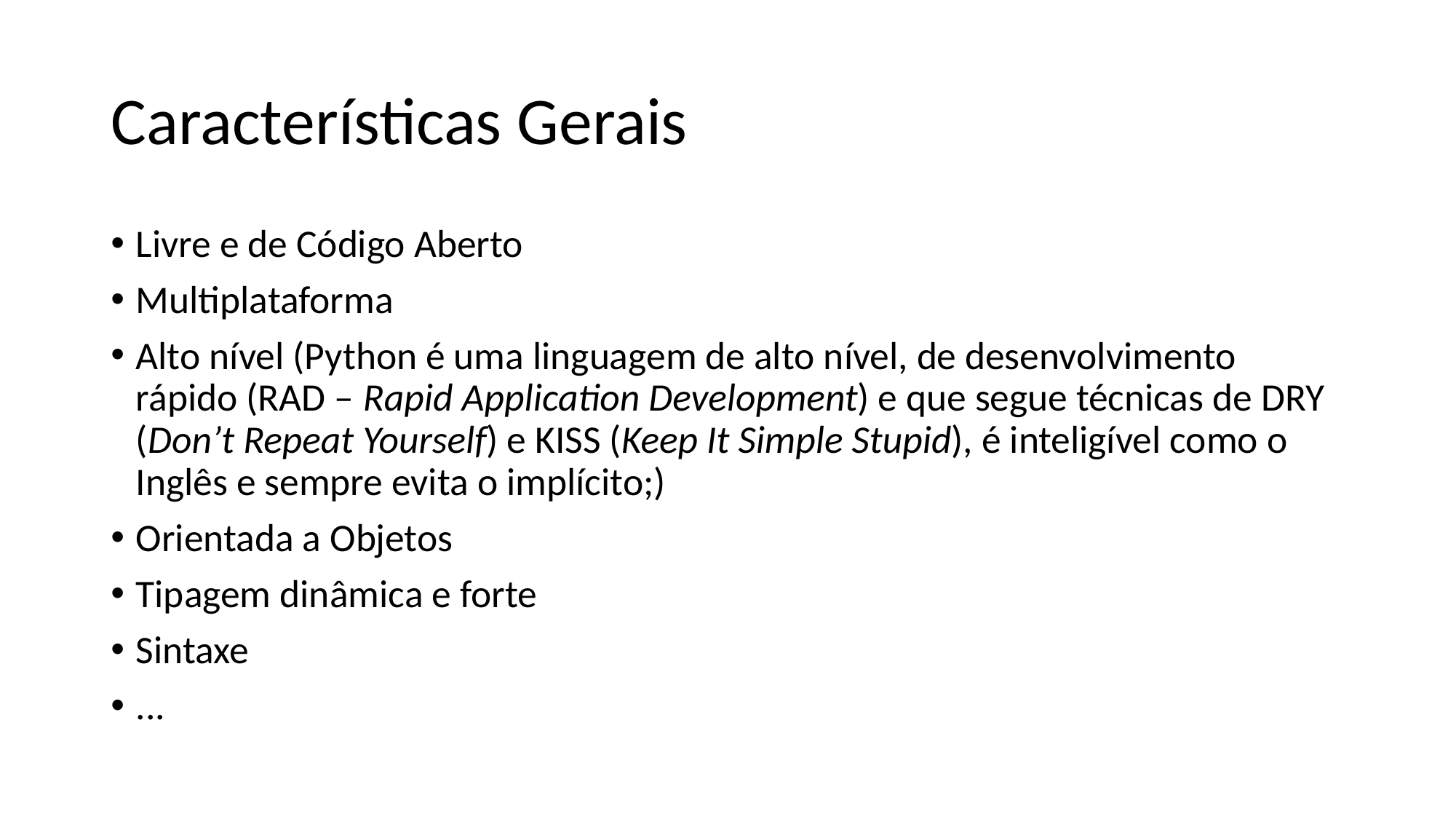

# Características Gerais
Livre e de Código Aberto
Multiplataforma
Alto nível (Python é uma linguagem de alto nível, de desenvolvimento rápido (RAD – Rapid Application Development) e que segue técnicas de DRY (Don’t Repeat Yourself) e KISS (Keep It Simple Stupid), é inteligível como o Inglês e sempre evita o implícito;)
Orientada a Objetos
Tipagem dinâmica e forte
Sintaxe
...